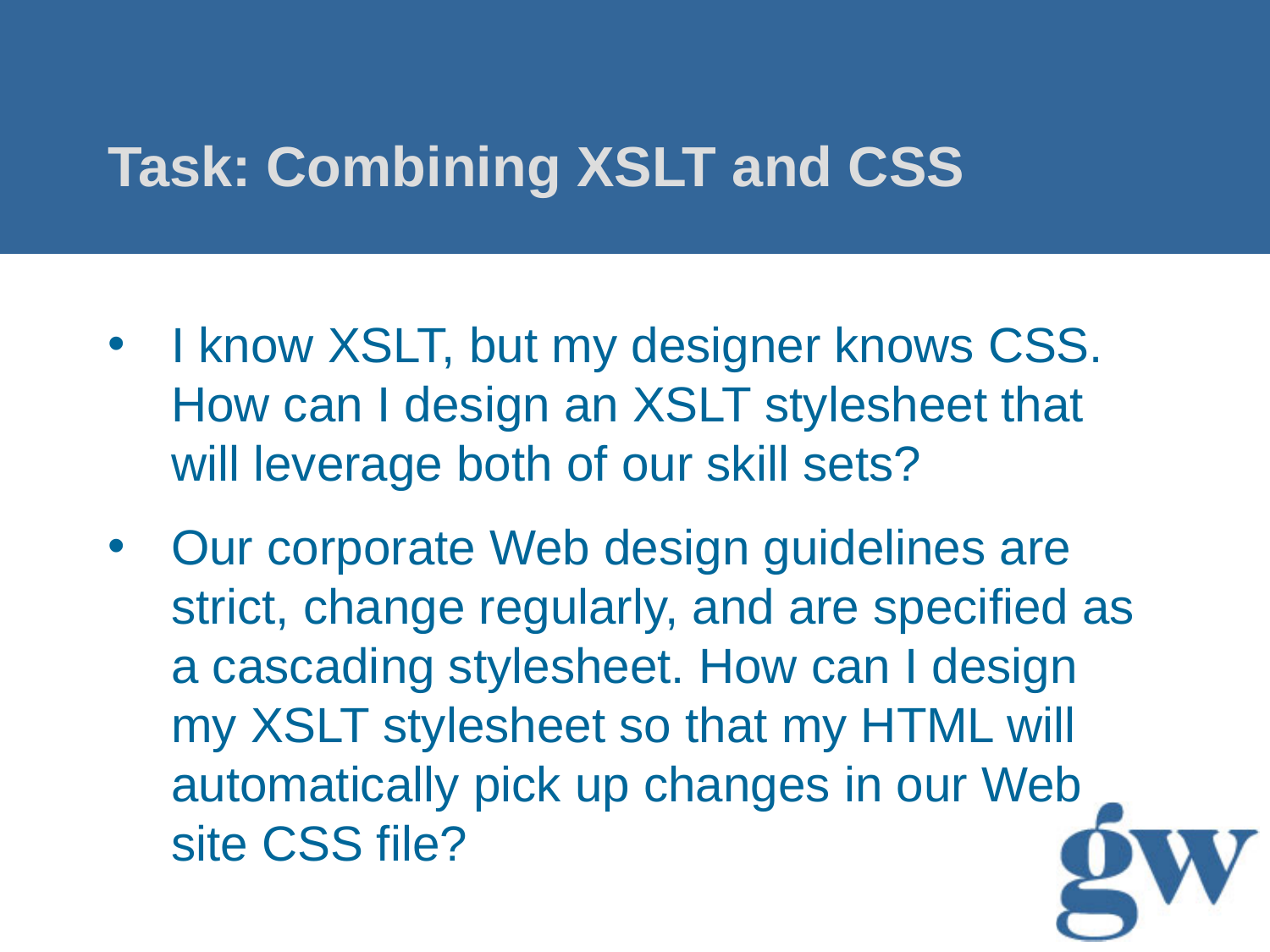

# Task: Combining XSLT and CSS
I know XSLT, but my designer knows CSS. How can I design an XSLT stylesheet that will leverage both of our skill sets?
Our corporate Web design guidelines are strict, change regularly, and are specified as a cascading stylesheet. How can I design my XSLT stylesheet so that my HTML will automatically pick up changes in our Web
site CSS file?